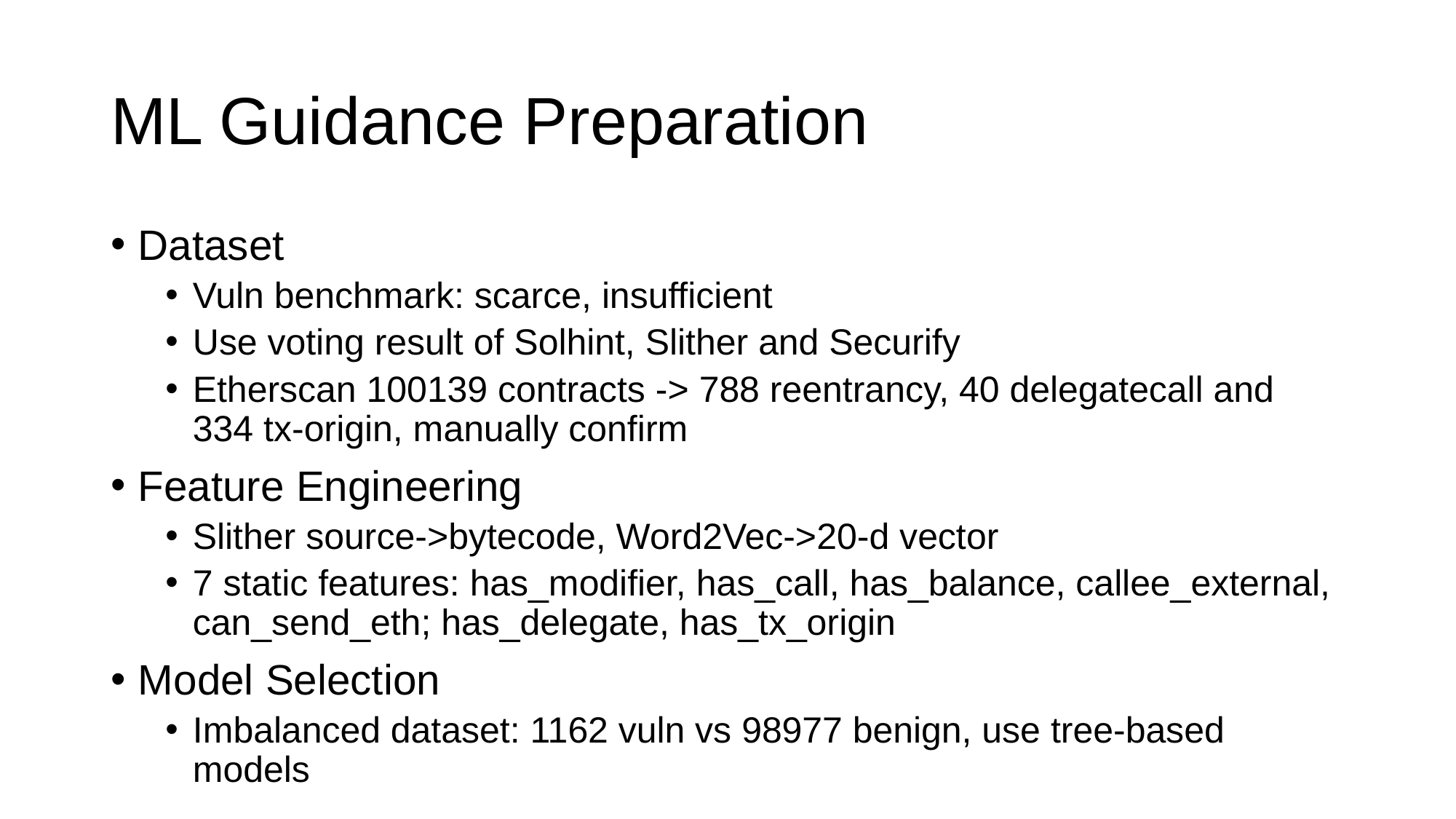

# ML Guidance Preparation
Dataset
Vuln benchmark: scarce, insufficient
Use voting result of Solhint, Slither and Securify
Etherscan 100139 contracts -> 788 reentrancy, 40 delegatecall and 334 tx-origin, manually confirm
Feature Engineering
Slither source->bytecode, Word2Vec->20-d vector
7 static features: has_modifier, has_call, has_balance, callee_external, can_send_eth; has_delegate, has_tx_origin
Model Selection
Imbalanced dataset: 1162 vuln vs 98977 benign, use tree-based models